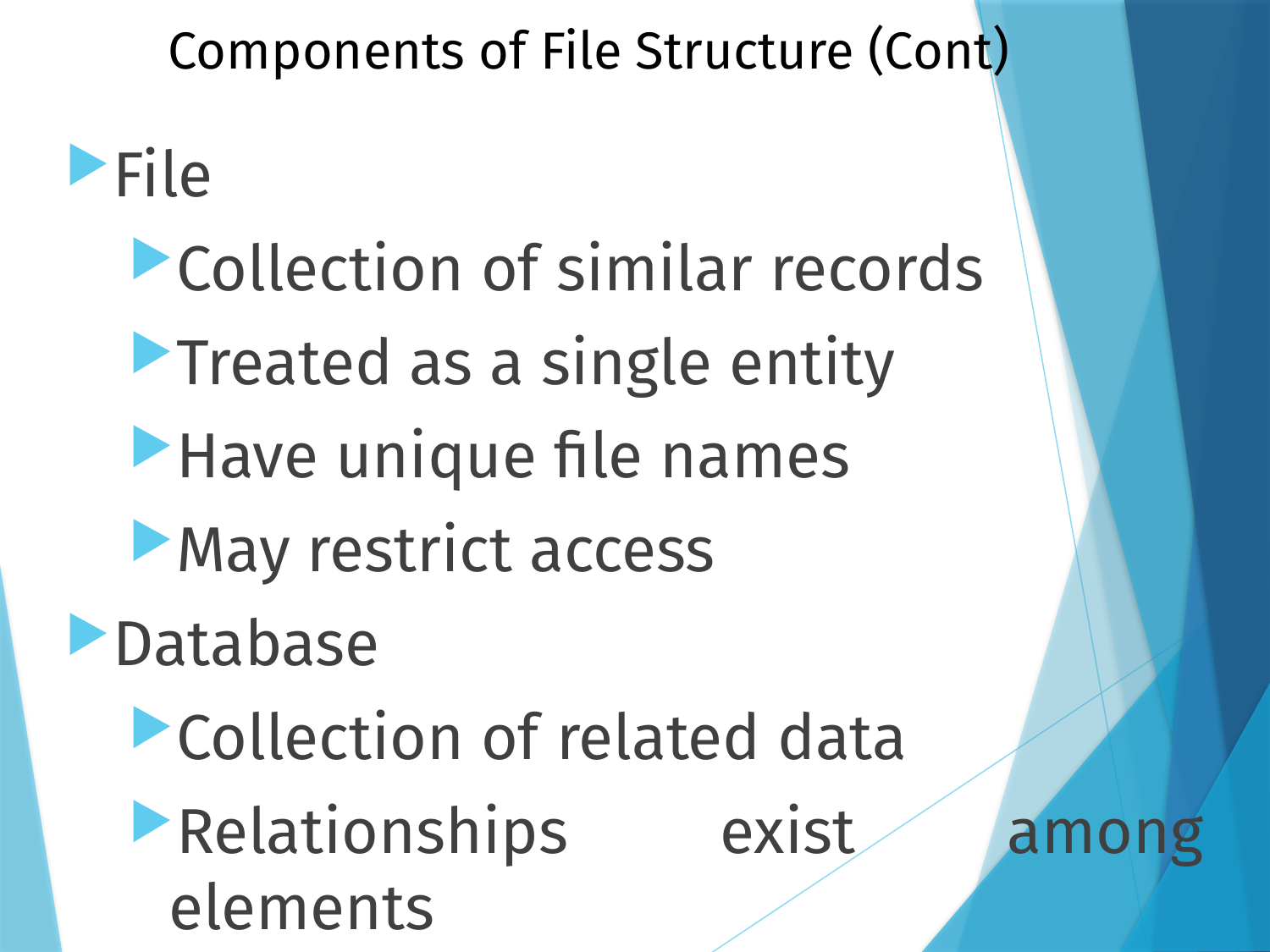

# Components of File Structure (Cont)
File
Collection of similar records
Treated as a single entity
Have unique file names
May restrict access
Database
Collection of related data
Relationships exist among elements